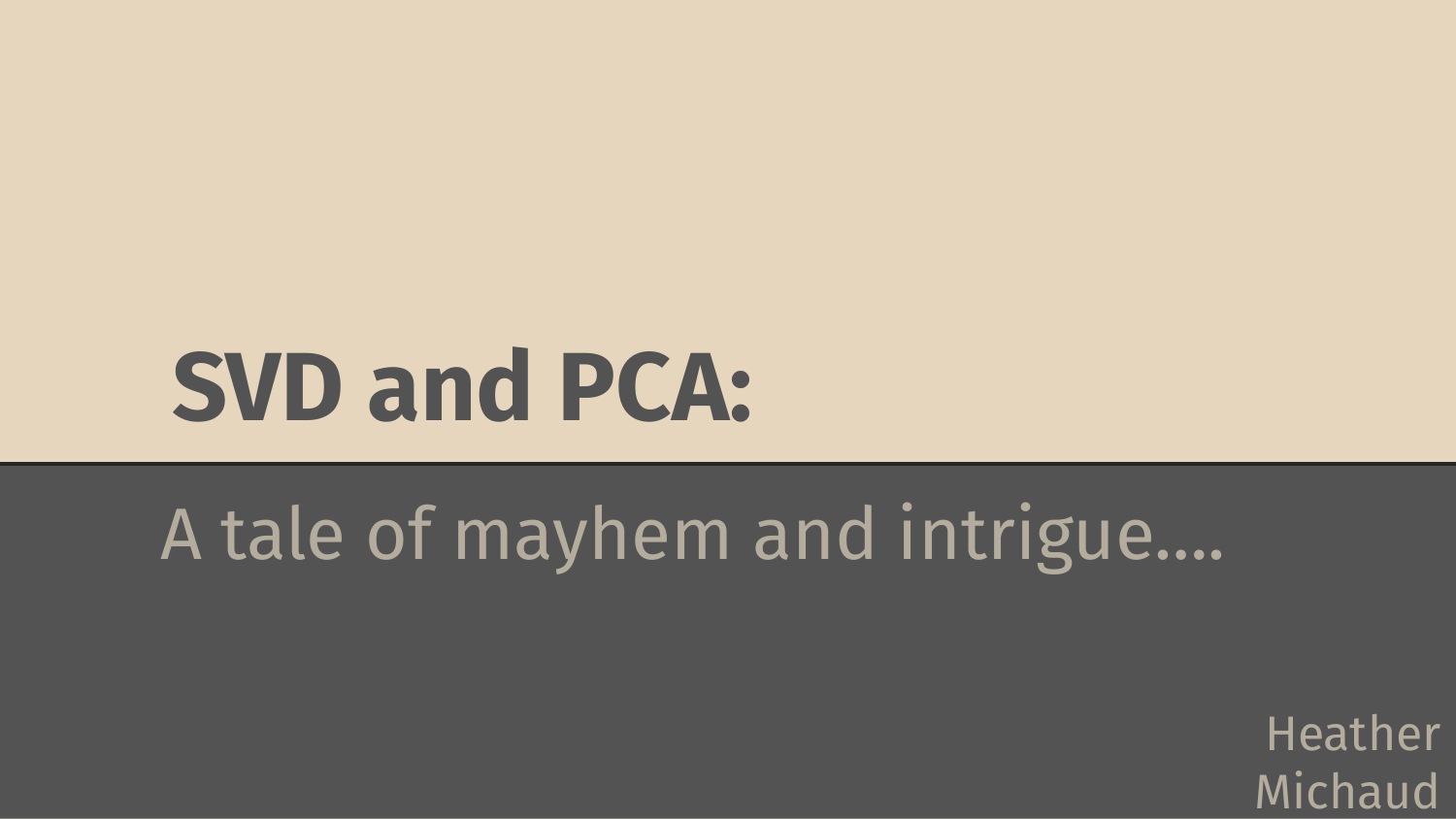

# SVD and PCA:
A tale of mayhem and intrigue….
Heather Michaud
Drew Guarnera